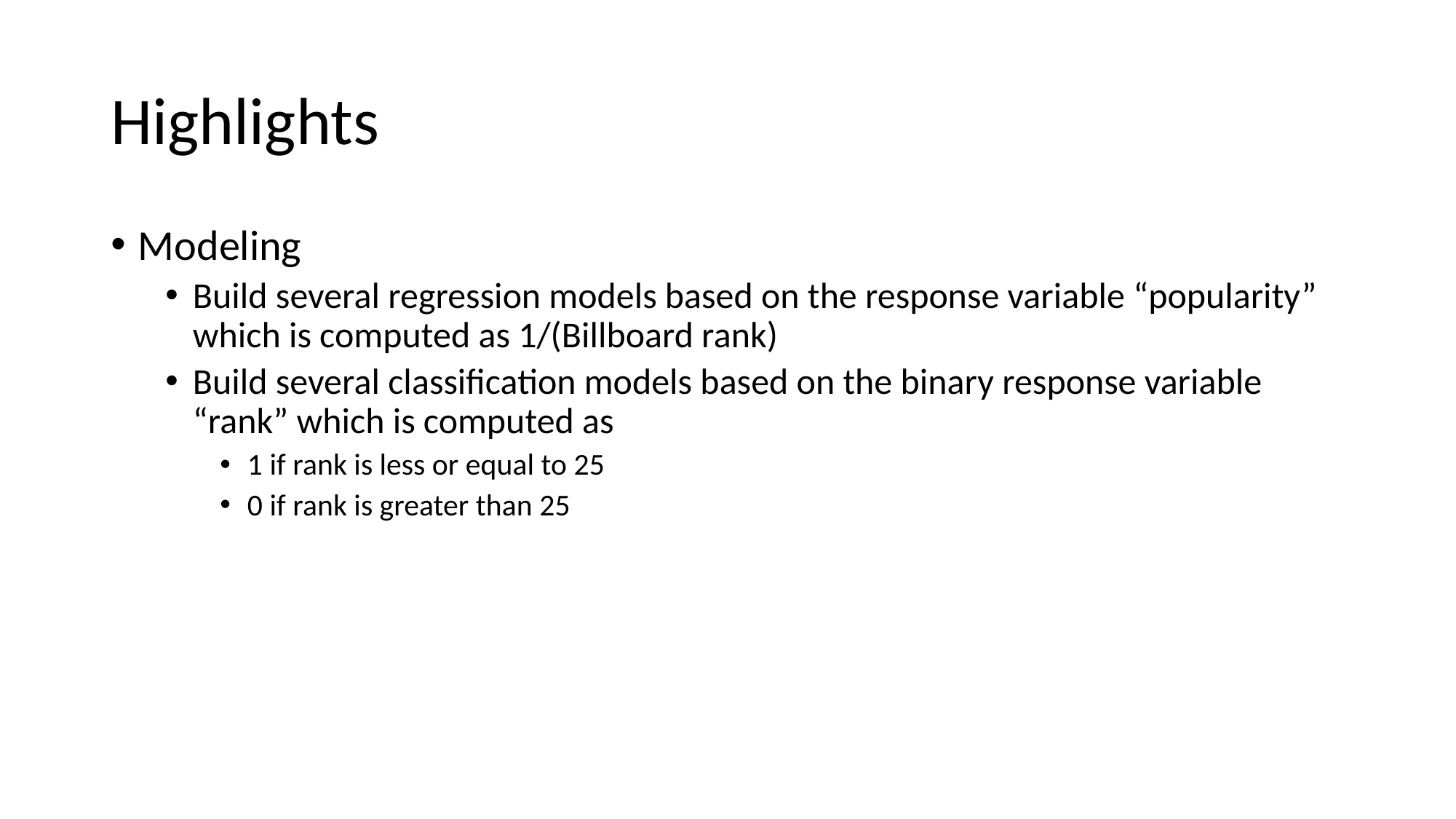

# Highlights
Modeling
Build several regression models based on the response variable “popularity” which is computed as 1/(Billboard rank)
Build several classification models based on the binary response variable “rank” which is computed as
1 if rank is less or equal to 25
0 if rank is greater than 25